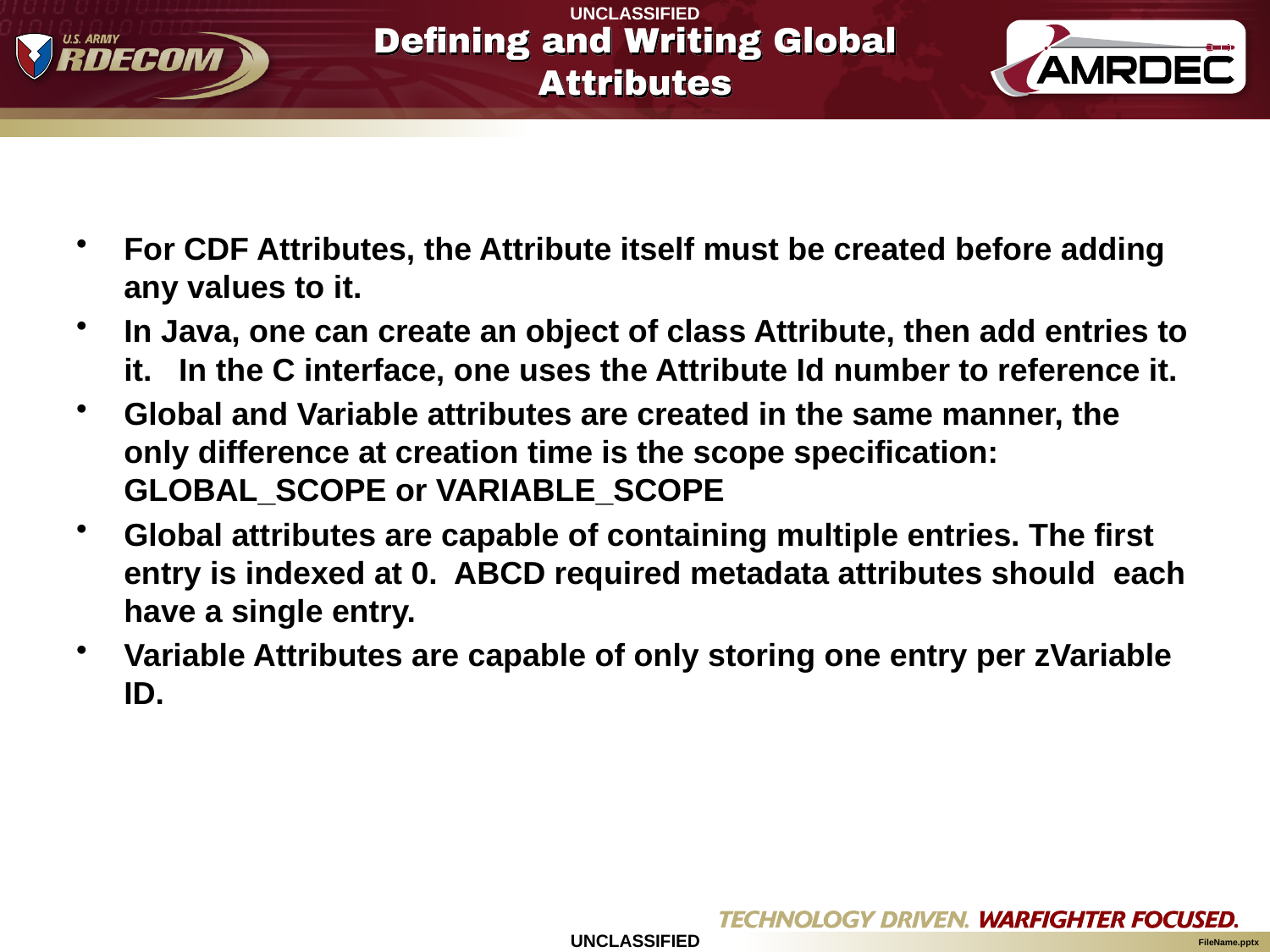

# Defining and Writing Global Attributes
For CDF Attributes, the Attribute itself must be created before adding any values to it.
In Java, one can create an object of class Attribute, then add entries to it.   In the C interface, one uses the Attribute Id number to reference it.
Global and Variable attributes are created in the same manner, the only difference at creation time is the scope specification: GLOBAL_SCOPE or VARIABLE_SCOPE
Global attributes are capable of containing multiple entries. The first entry is indexed at 0.  ABCD required metadata attributes should  each have a single entry.
Variable Attributes are capable of only storing one entry per zVariable ID.